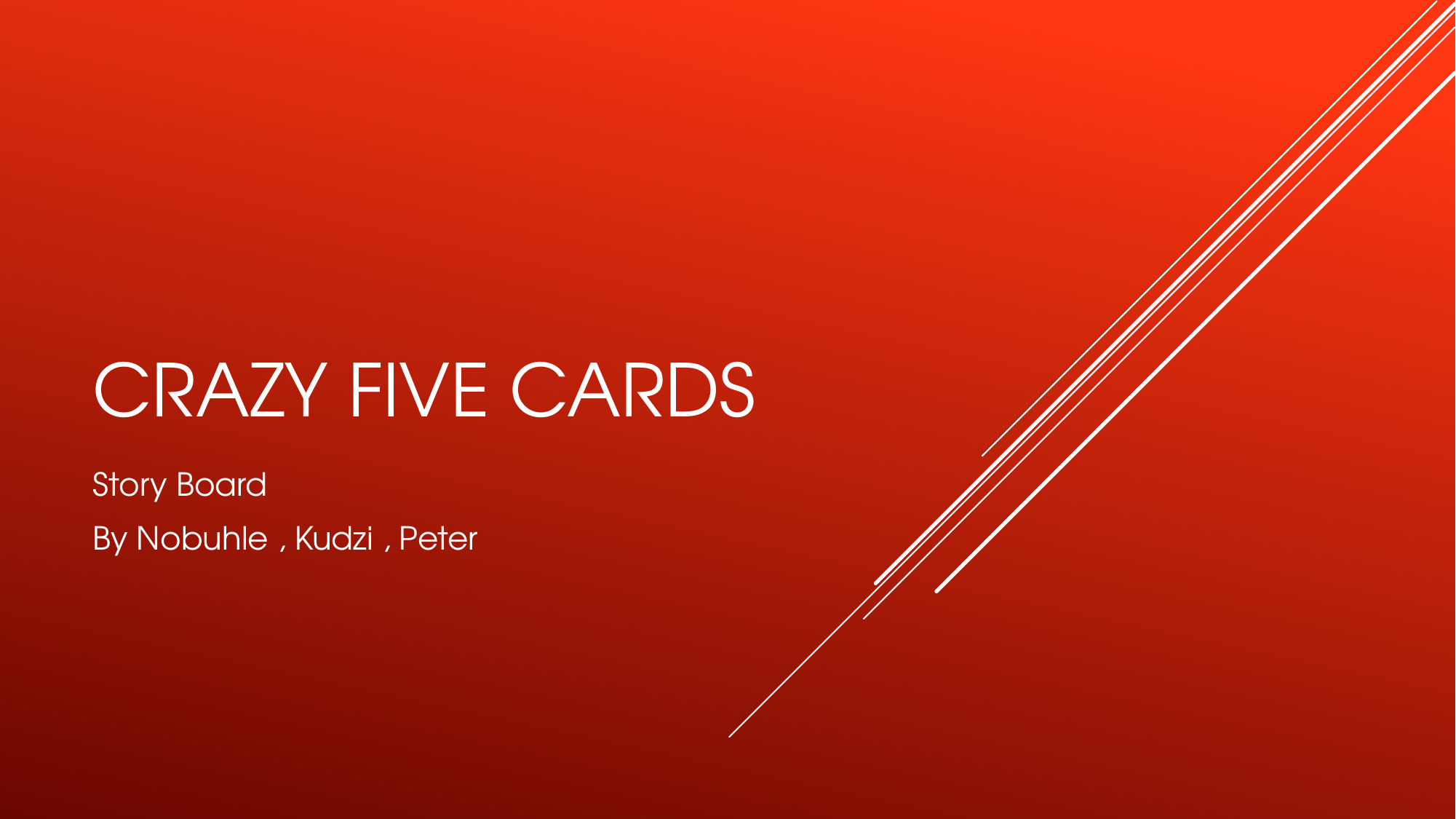

# Crazy Five Cards
Story Board
By Nobuhle , Kudzi , Peter